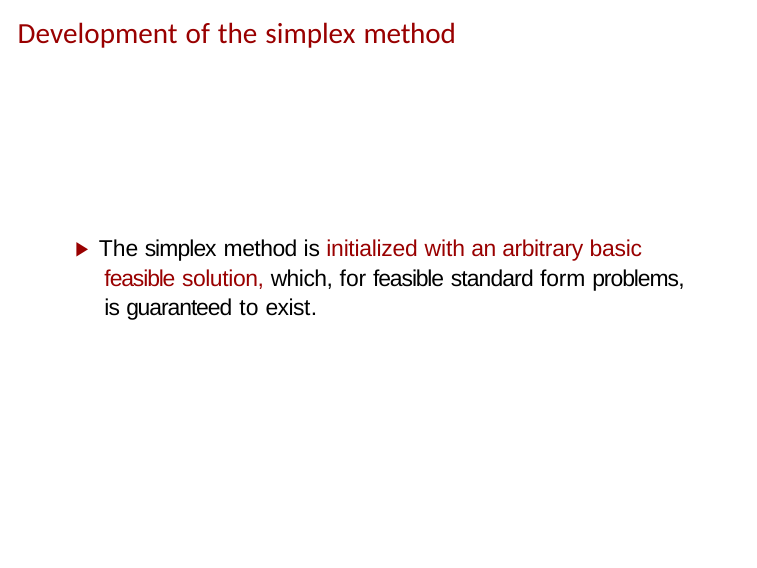

# Development of the simplex method
▶ The simplex method is initialized with an arbitrary basic feasible solution, which, for feasible standard form problems, is guaranteed to exist.